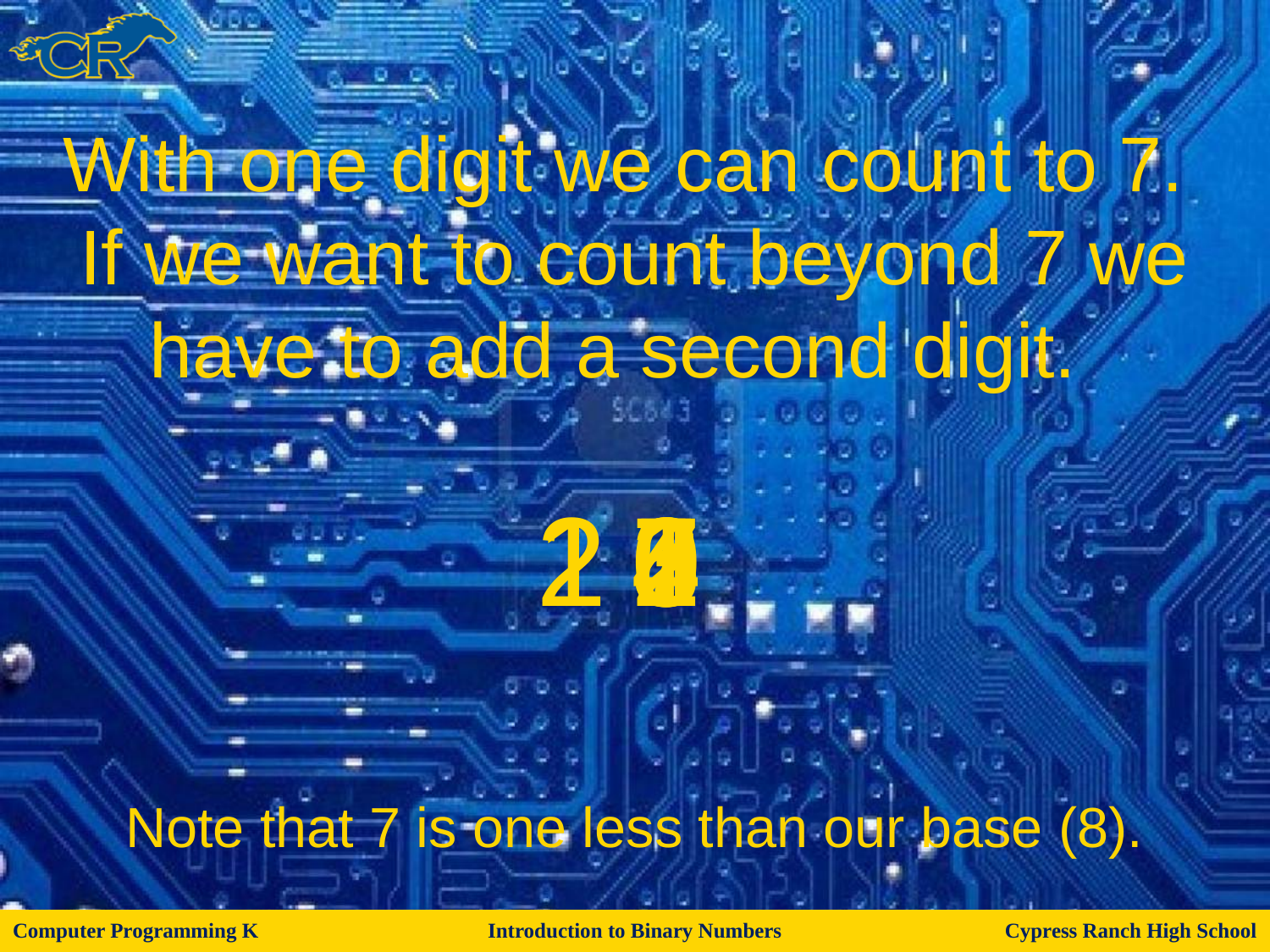

With one digit we can count to 7.  If we want to count beyond 7 we have to add a second digit.
1
2
1
2
3
4
5
6
7
0
Note that 7 is one less than our base (8).